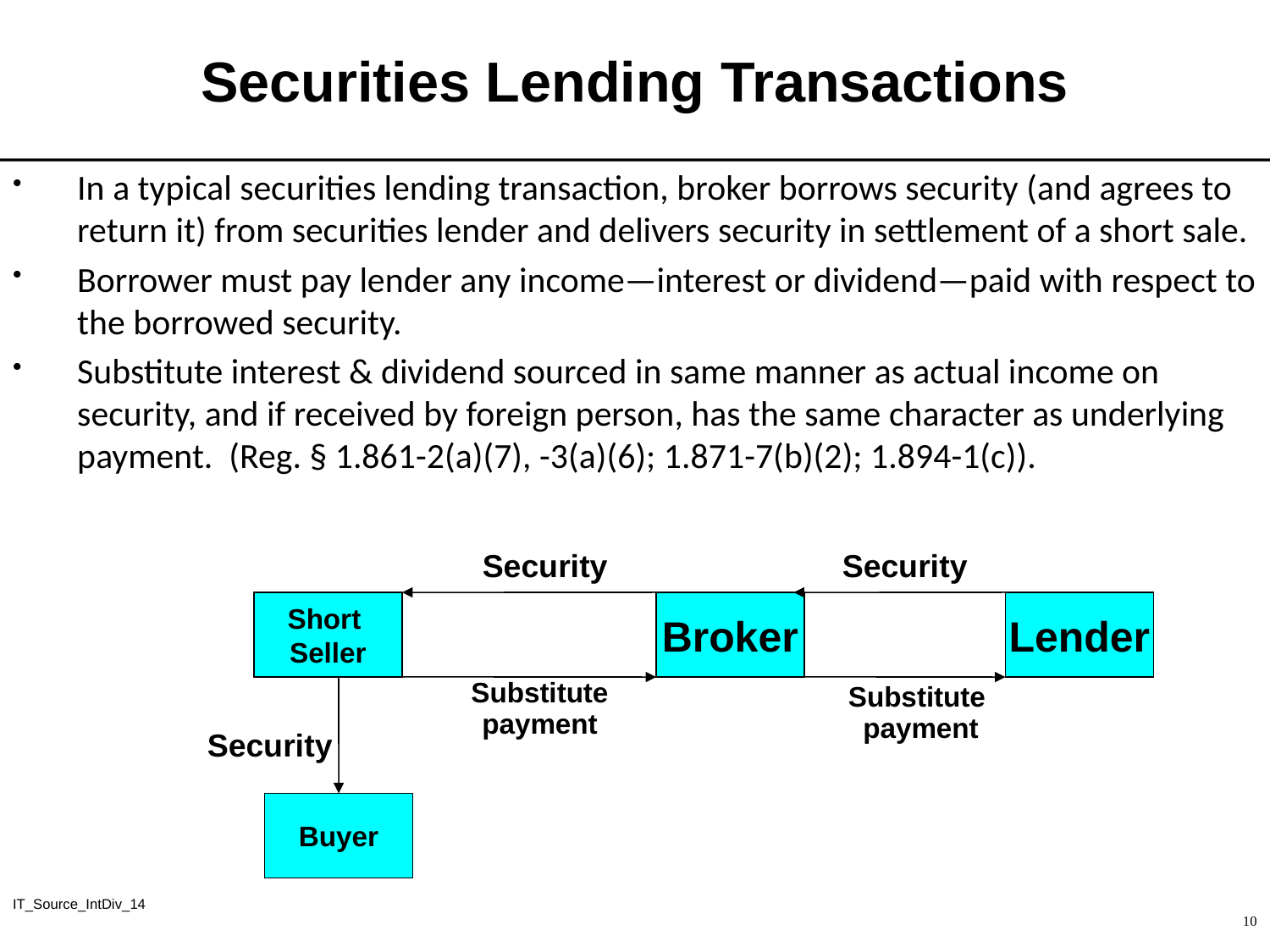

# Securities Lending Transactions
In a typical securities lending transaction, broker borrows security (and agrees to return it) from securities lender and delivers security in settlement of a short sale.
Borrower must pay lender any income—interest or dividend—paid with respect to the borrowed security.
Substitute interest & dividend sourced in same manner as actual income on security, and if received by foreign person, has the same character as underlying payment.  (Reg. § 1.861-2(a)(7), -3(a)(6); 1.871-7(b)(2); 1.894-1(c)).
Security
Security
Short
Seller

Broker

Lender

Substitute
payment
Substitute
payment
Security

Buyer
IT_Source_IntDiv_14
10